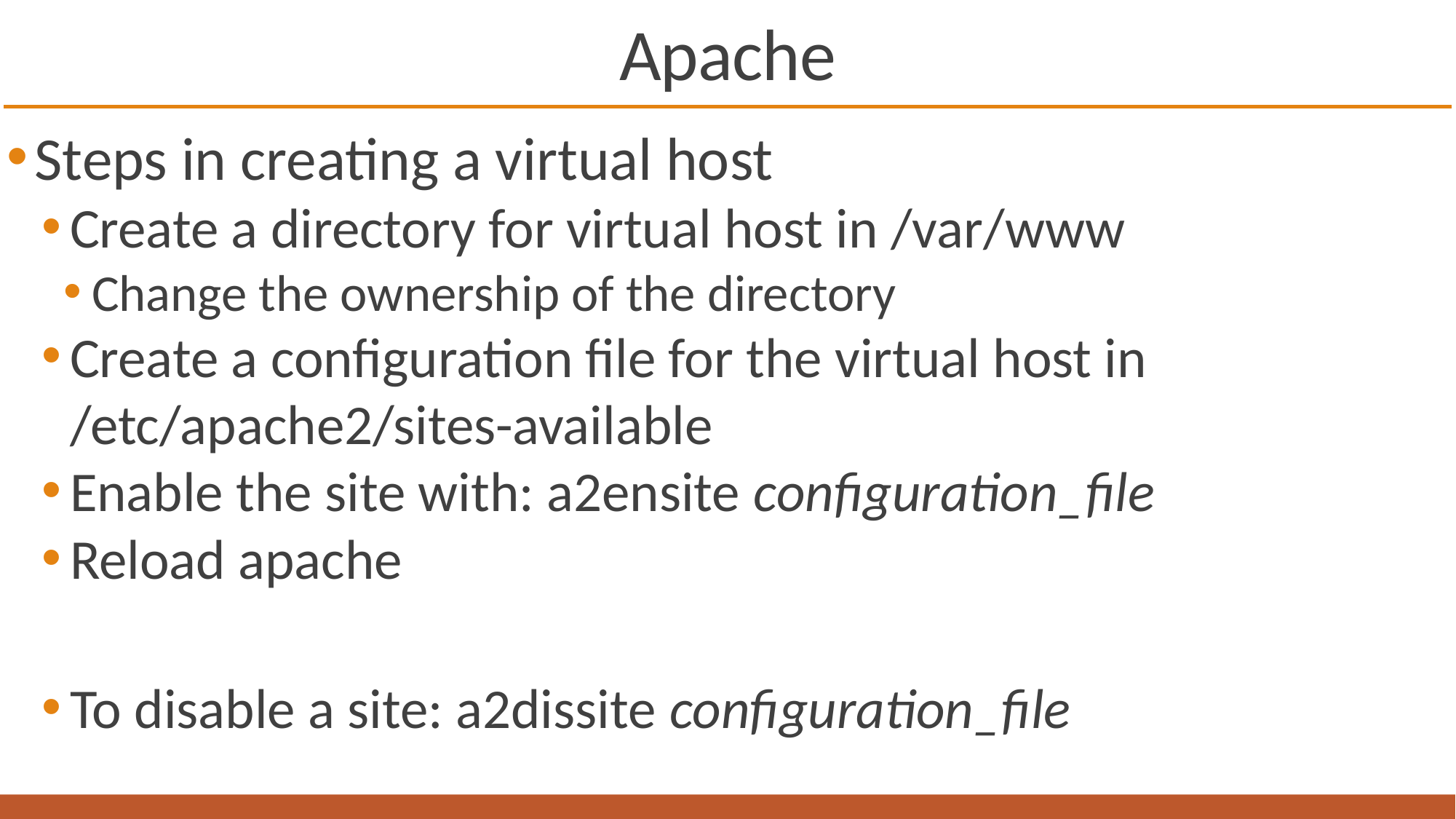

# Apache
Steps in creating a virtual host
Create a directory for virtual host in /var/www
Change the ownership of the directory
Create a configuration file for the virtual host in /etc/apache2/sites-available
Enable the site with: a2ensite configuration_file
Reload apache

To disable a site: a2dissite configuration_file